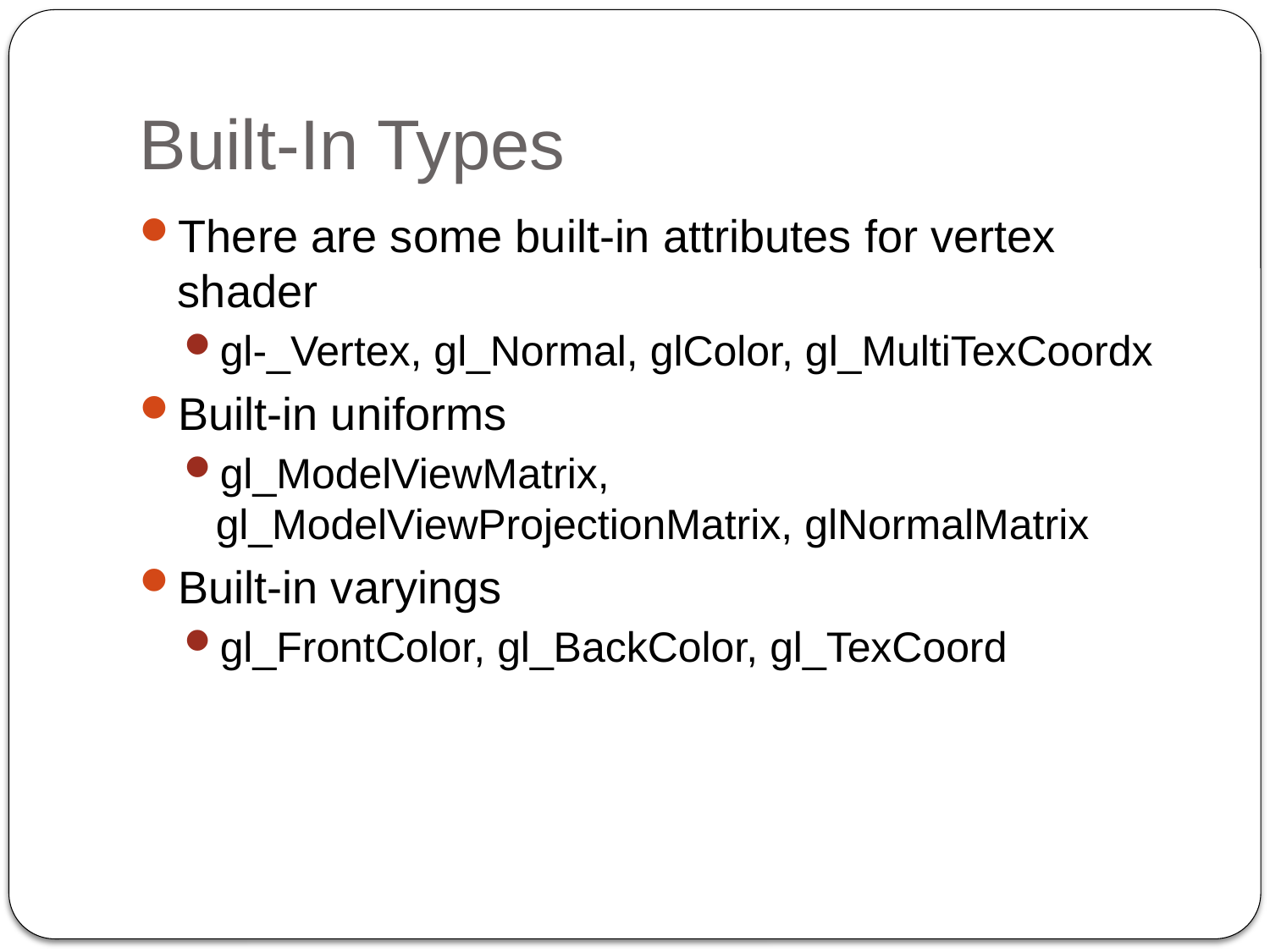

# Built-In Types
There are some built-in attributes for vertex shader
gl-_Vertex, gl_Normal, glColor, gl_MultiTexCoordx
Built-in uniforms
gl_ModelViewMatrix, gl_ModelViewProjectionMatrix, glNormalMatrix
Built-in varyings
gl_FrontColor, gl_BackColor, gl_TexCoord